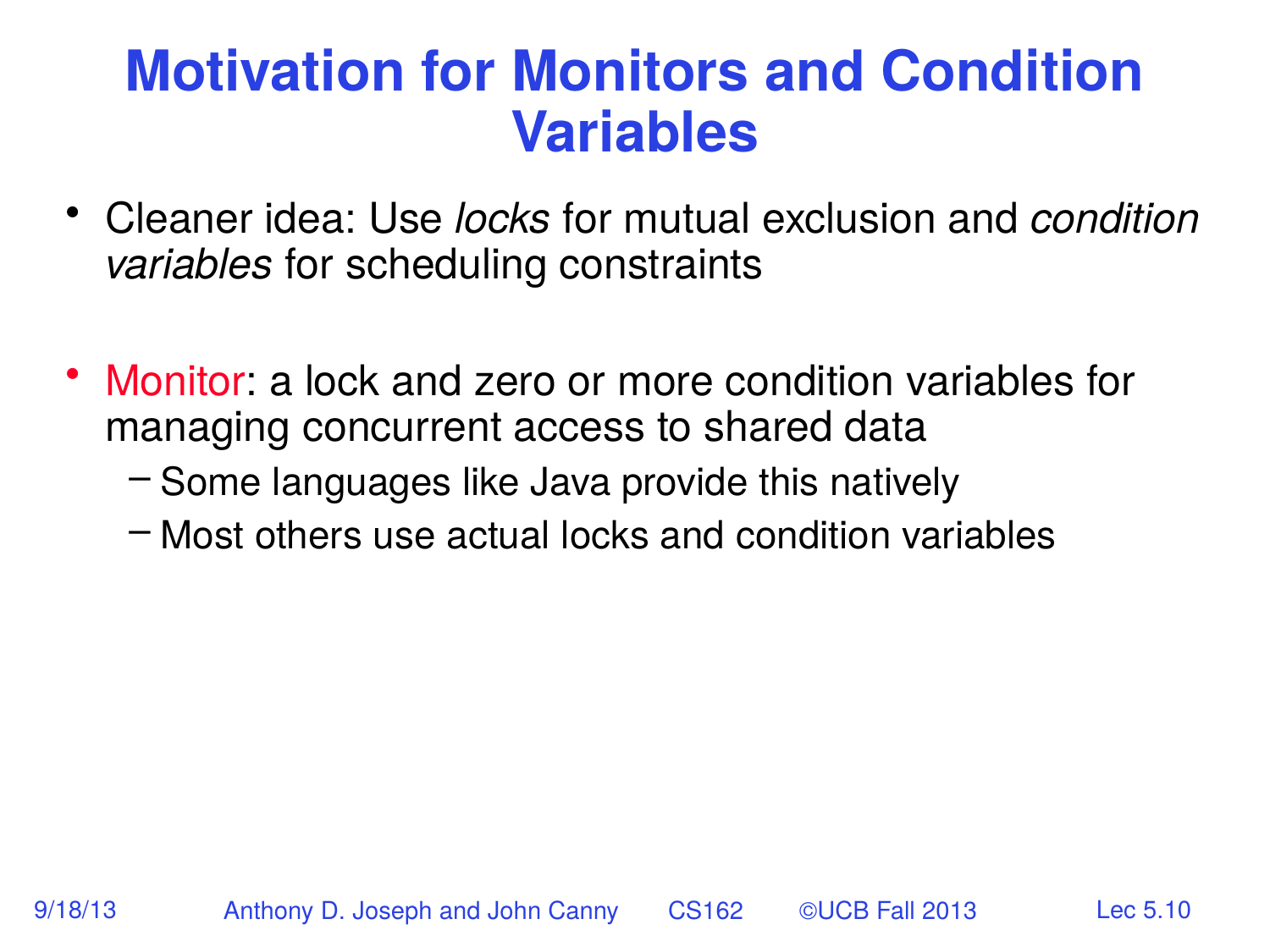

# Motivation for Monitors and Condition Variables
Cleaner idea: Use locks for mutual exclusion and condition variables for scheduling constraints

Monitor: a lock and zero or more condition variables for managing concurrent access to shared data
Some languages like Java provide this natively
Most others use actual locks and condition variables